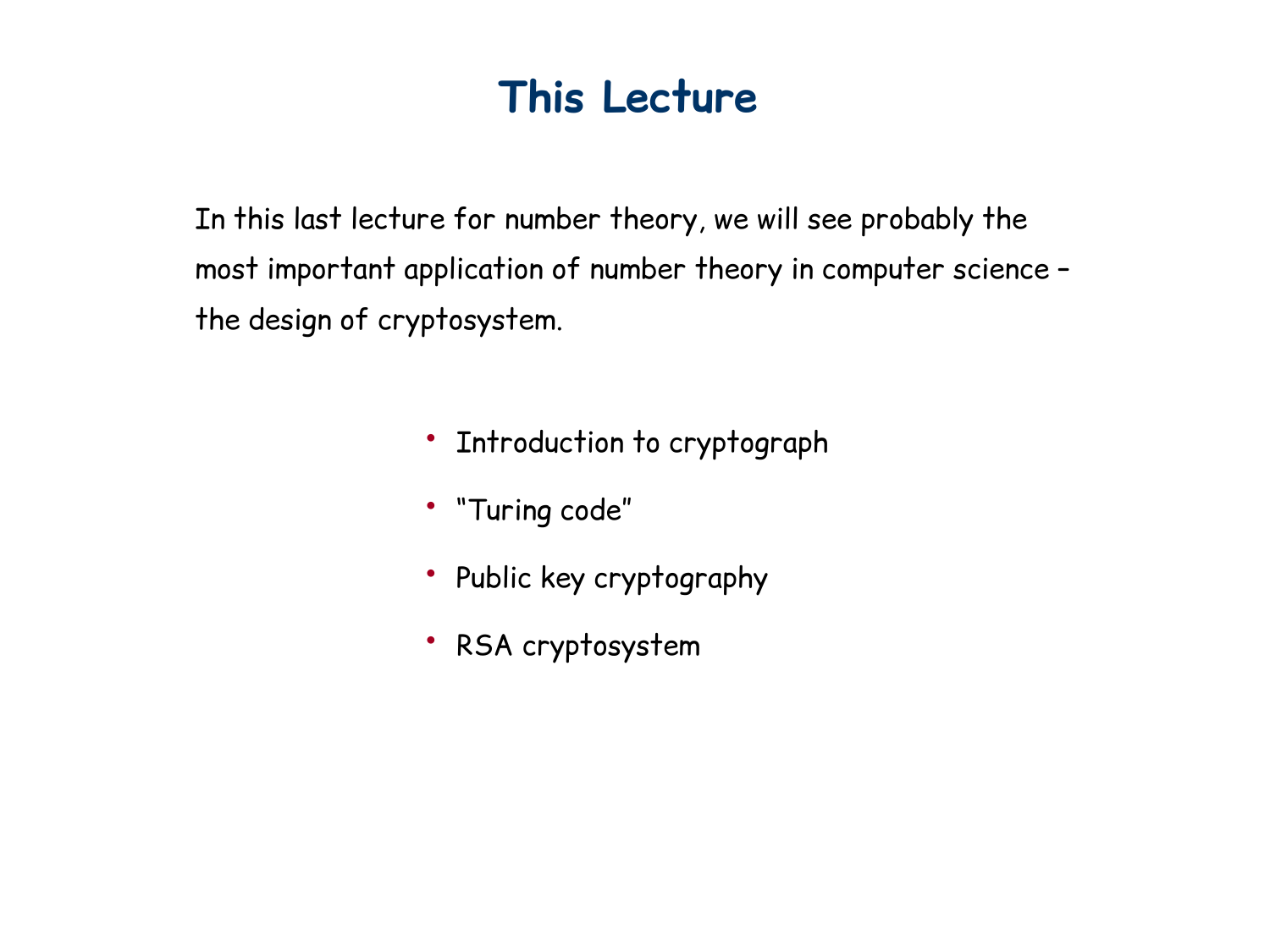

This Lecture
In this last lecture for number theory, we will see probably the
most important application of number theory in computer science –
the design of cryptosystem.
Introduction to cryptograph
“Turing code”
Public key cryptography
RSA cryptosystem